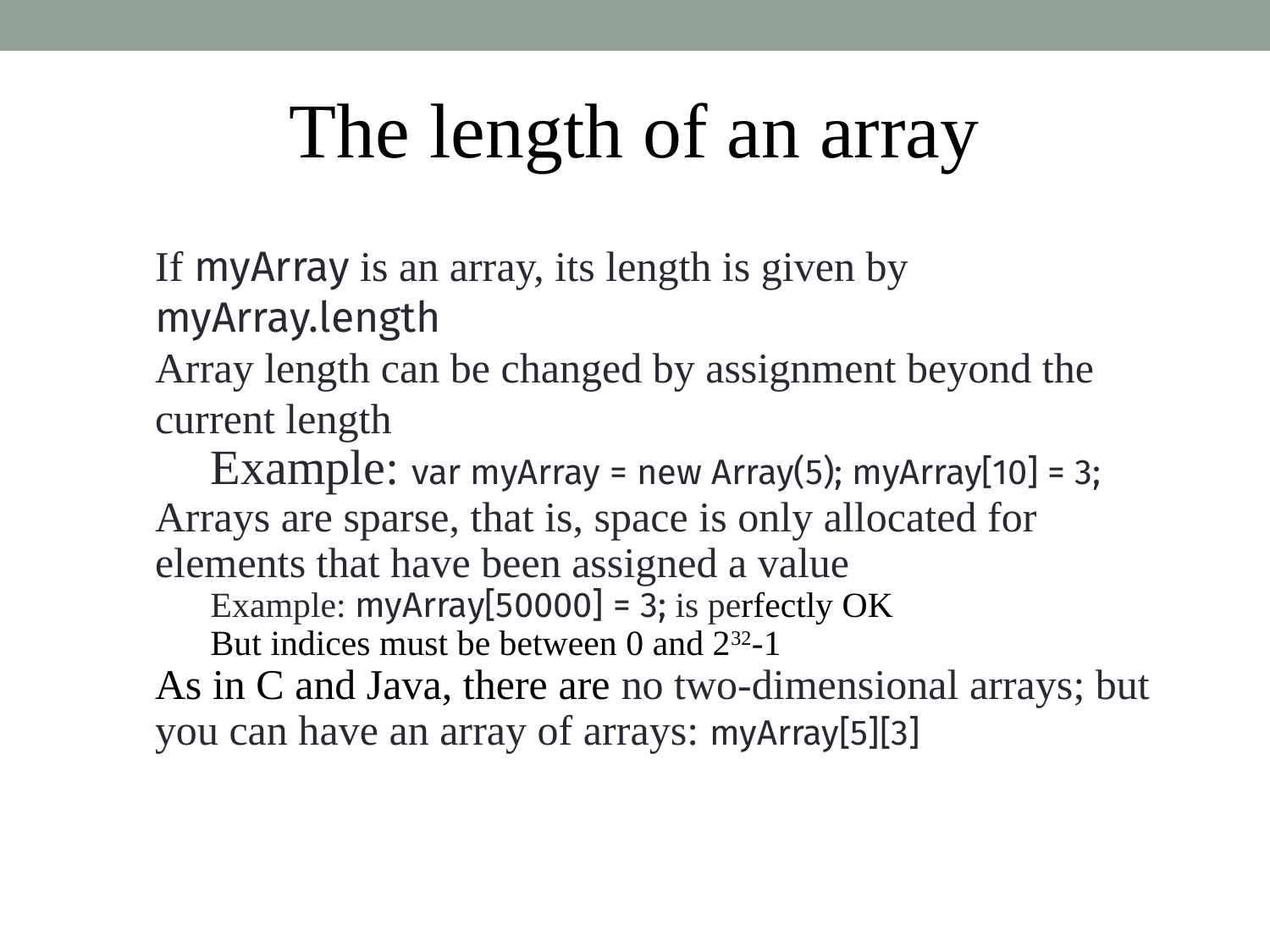

The length of an array
If myArray is an array, its length is given by myArray.length
Array length can be changed by assignment beyond the current length
Example: var myArray = new Array(5); myArray[10] = 3;
Arrays are sparse, that is, space is only allocated for elements that have been assigned a value
Example: myArray[50000] = 3; is perfectly OK
But indices must be between 0 and 232-1
As in C and Java, there are no two-dimensional arrays; but you can have an array of arrays: myArray[5][3]